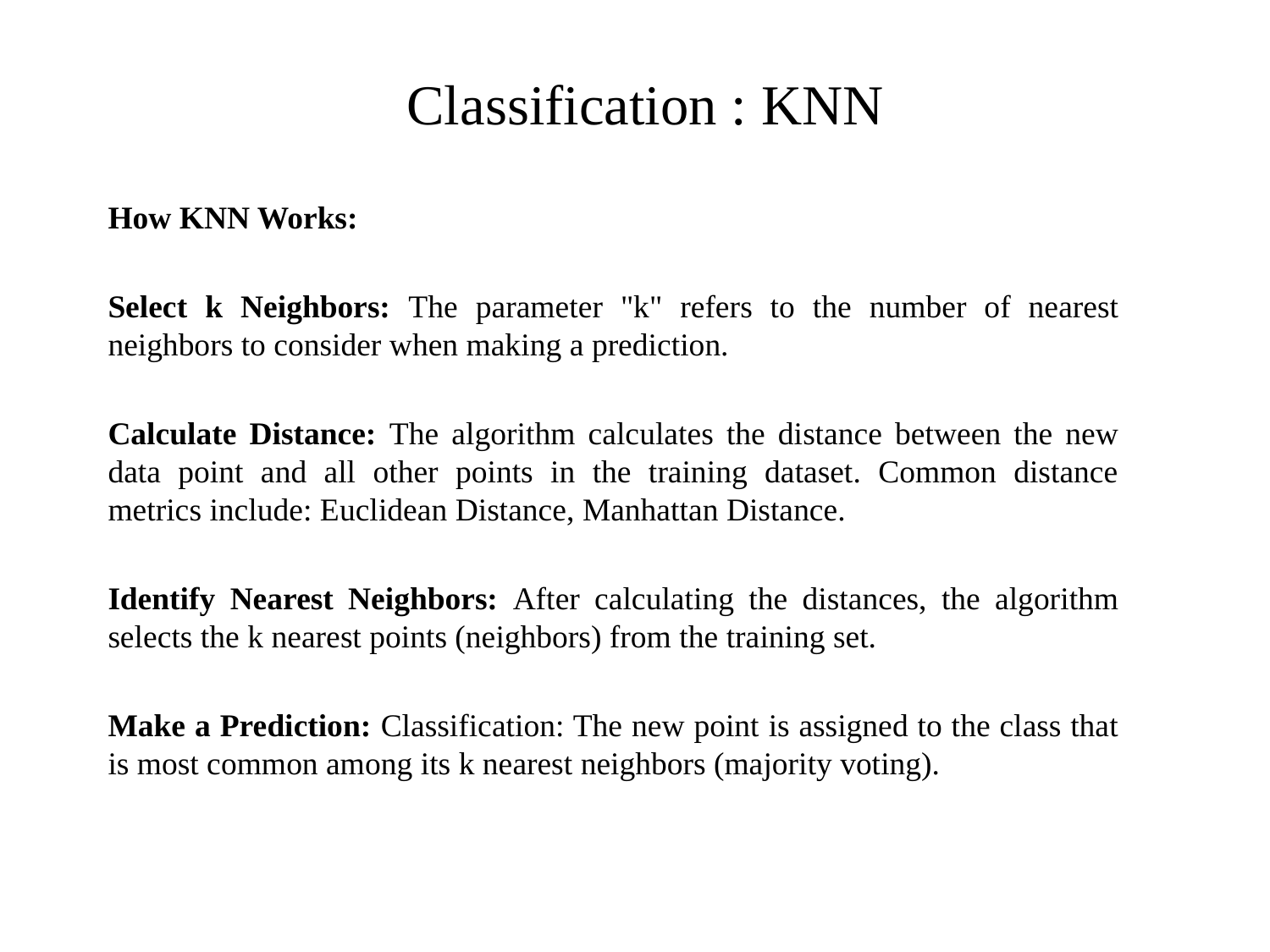

# Classification : KNN
How KNN Works:

Select k Neighbors: The parameter "k" refers to the number of nearest neighbors to consider when making a prediction.

Calculate Distance: The algorithm calculates the distance between the new data point and all other points in the training dataset. Common distance metrics include: Euclidean Distance, Manhattan Distance.

Identify Nearest Neighbors: After calculating the distances, the algorithm selects the k nearest points (neighbors) from the training set.

Make a Prediction: Classification: The new point is assigned to the class that is most common among its k nearest neighbors (majority voting).